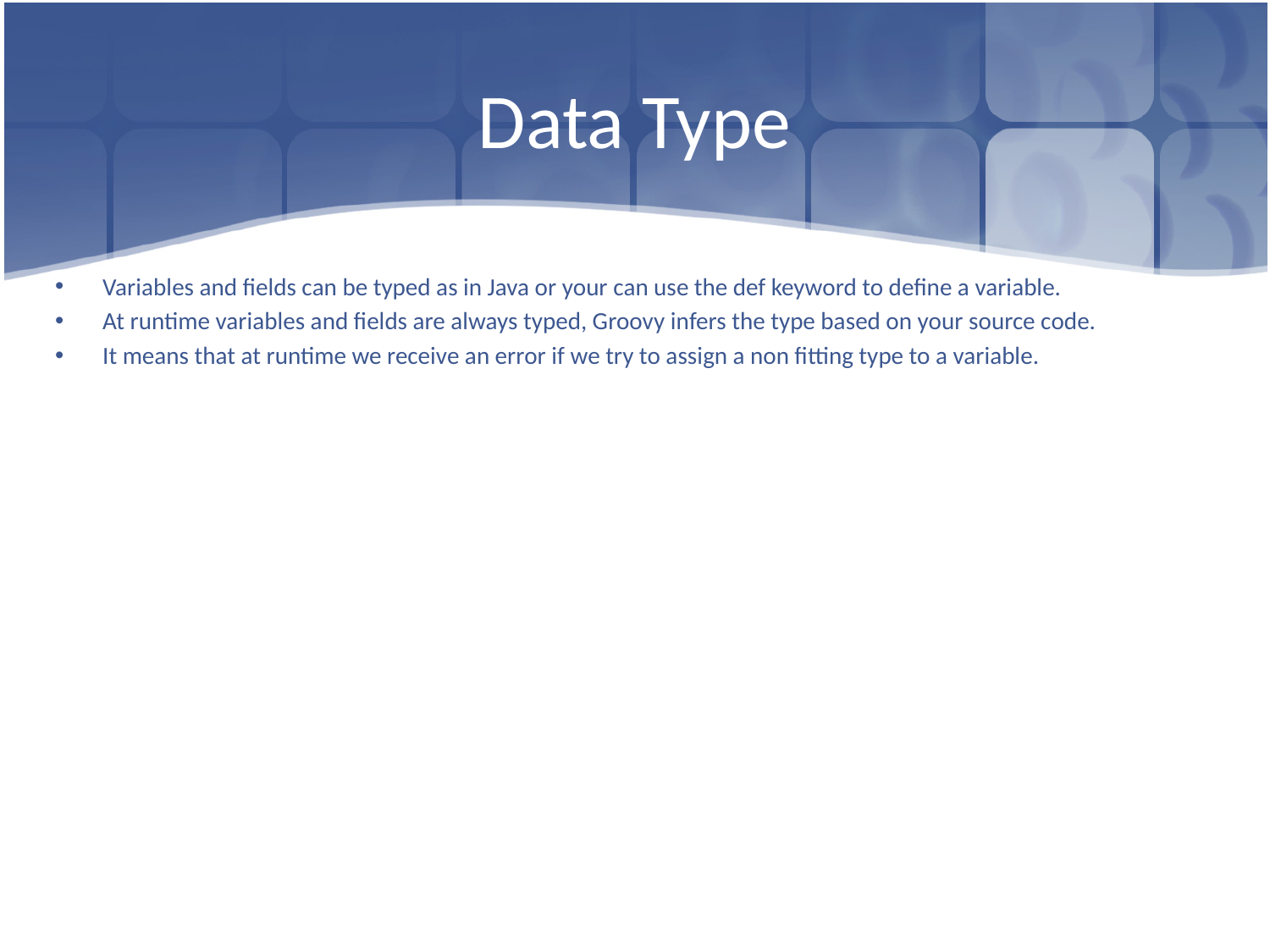

# Data Type
Variables and fields can be typed as in Java or your can use the def keyword to define a variable.
At runtime variables and fields are always typed, Groovy infers the type based on your source code.
It means that at runtime we receive an error if we try to assign a non fitting type to a variable.